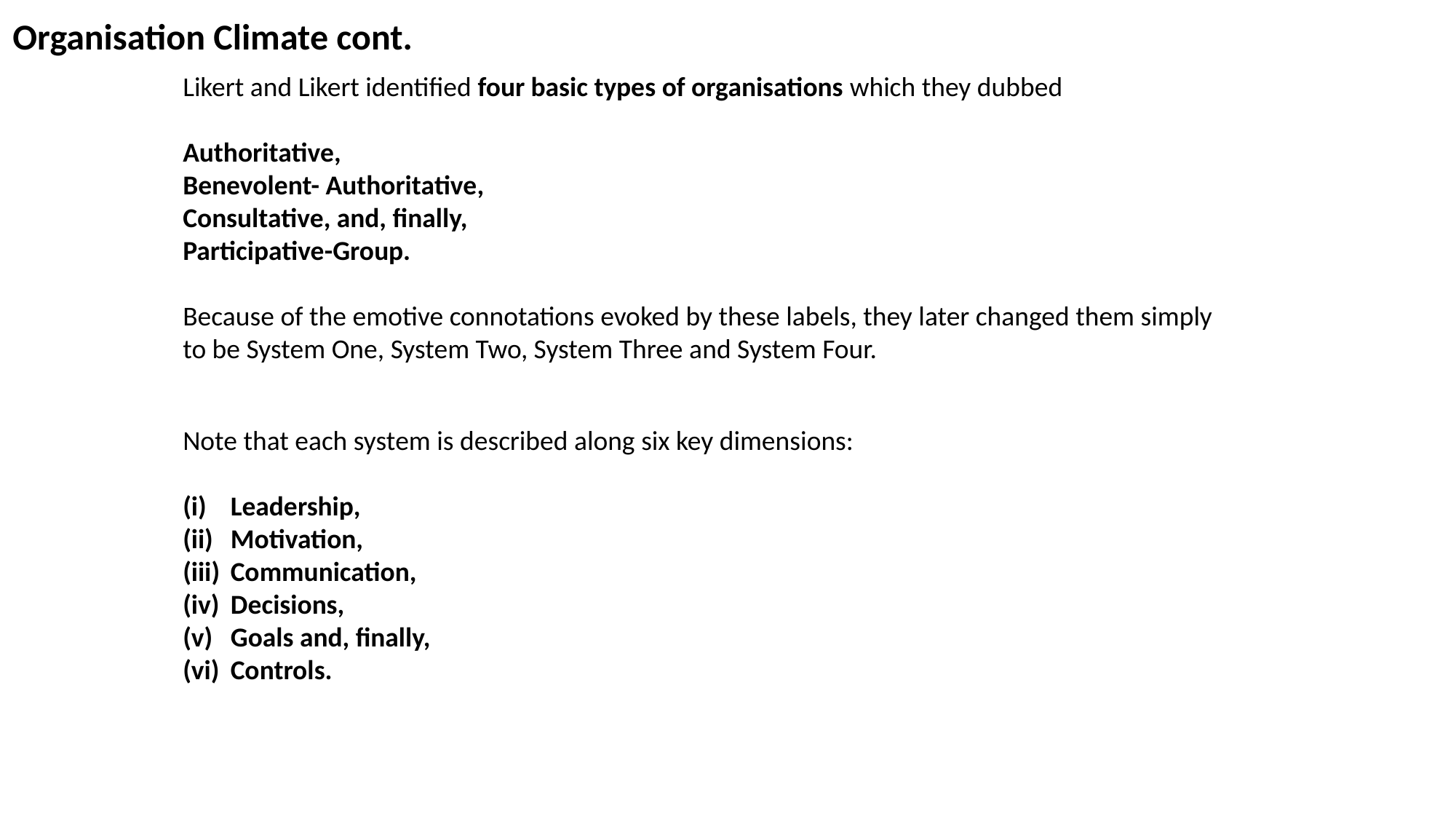

Organisation Climate cont.
Likert and Likert identified four basic types of organisations which they dubbed

Authoritative,
Benevolent- Authoritative,
Consultative, and, finally,
Participative-Group.

Because of the emotive connotations evoked by these labels, they later changed them simply to be System One, System Two, System Three and System Four.
Note that each system is described along six key dimensions:

Leadership,
Motivation,
Communication,
Decisions,
Goals and, finally,
Controls.